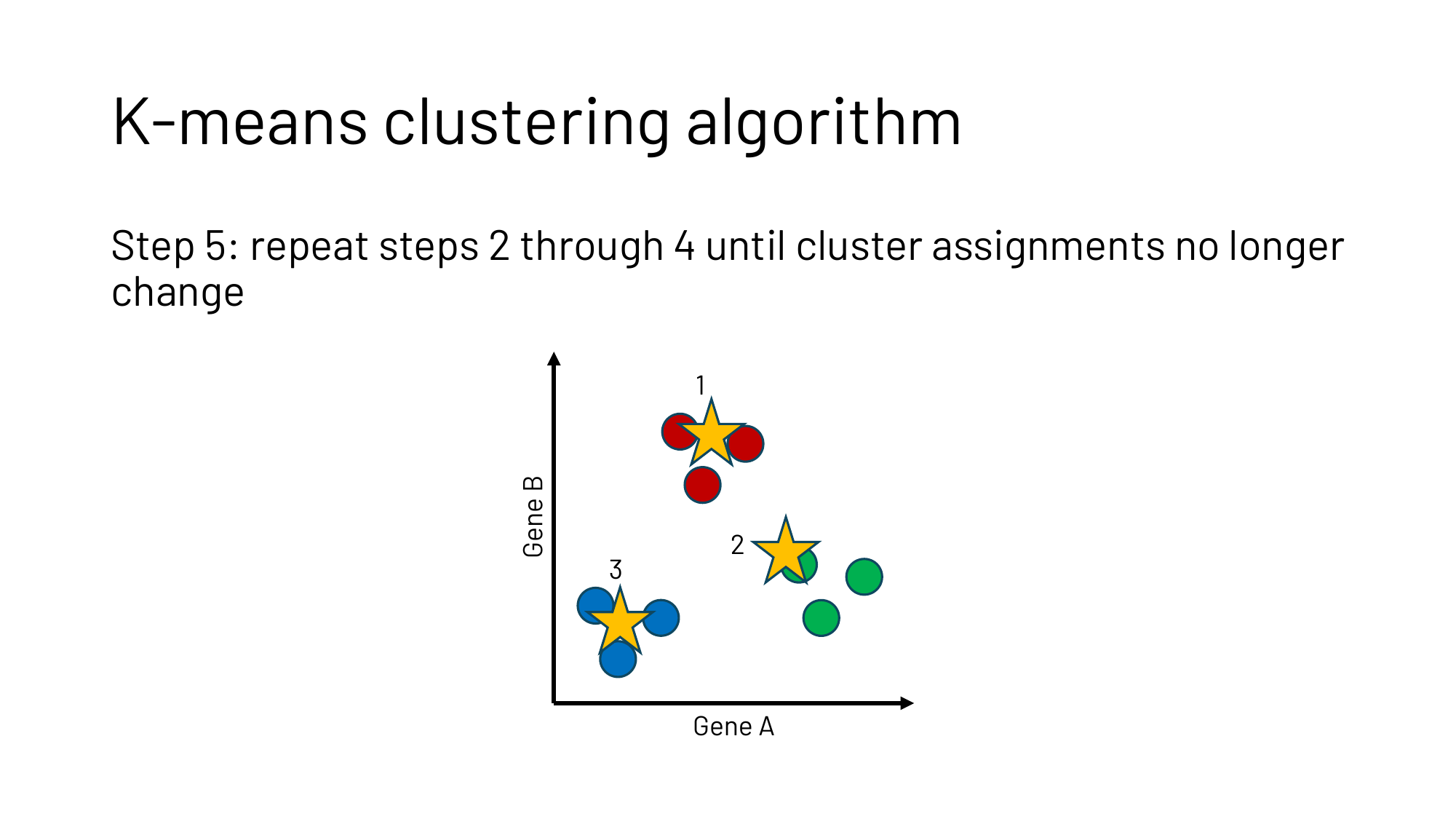

# K-means clustering algorithm
Step 5: repeat steps 2 through 4 until cluster assignments no longer change
1

Gene B

2
3

Gene A